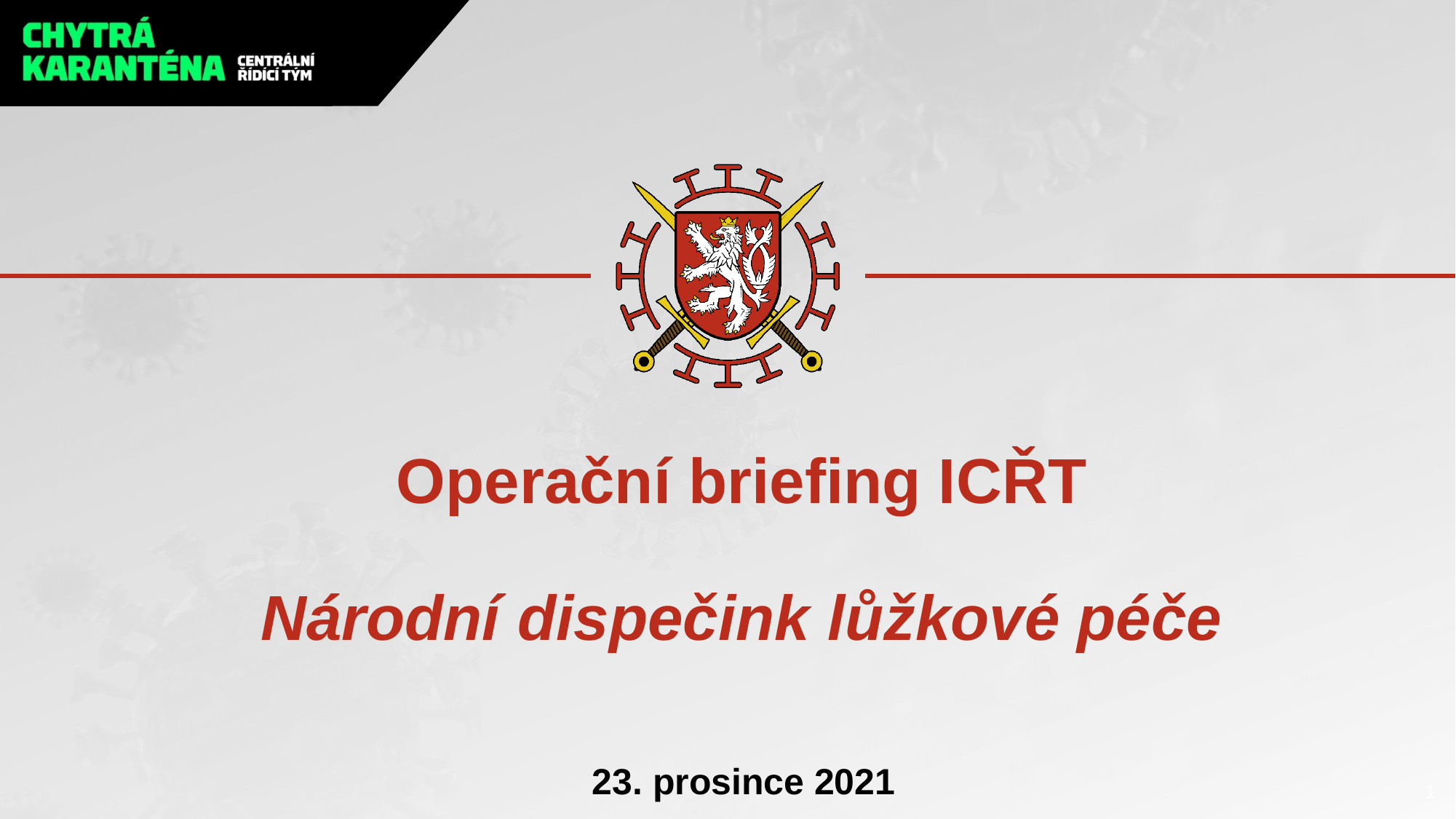

# Operační briefing ICŘT Národní dispečink lůžkové péče
23. prosince 2021
1